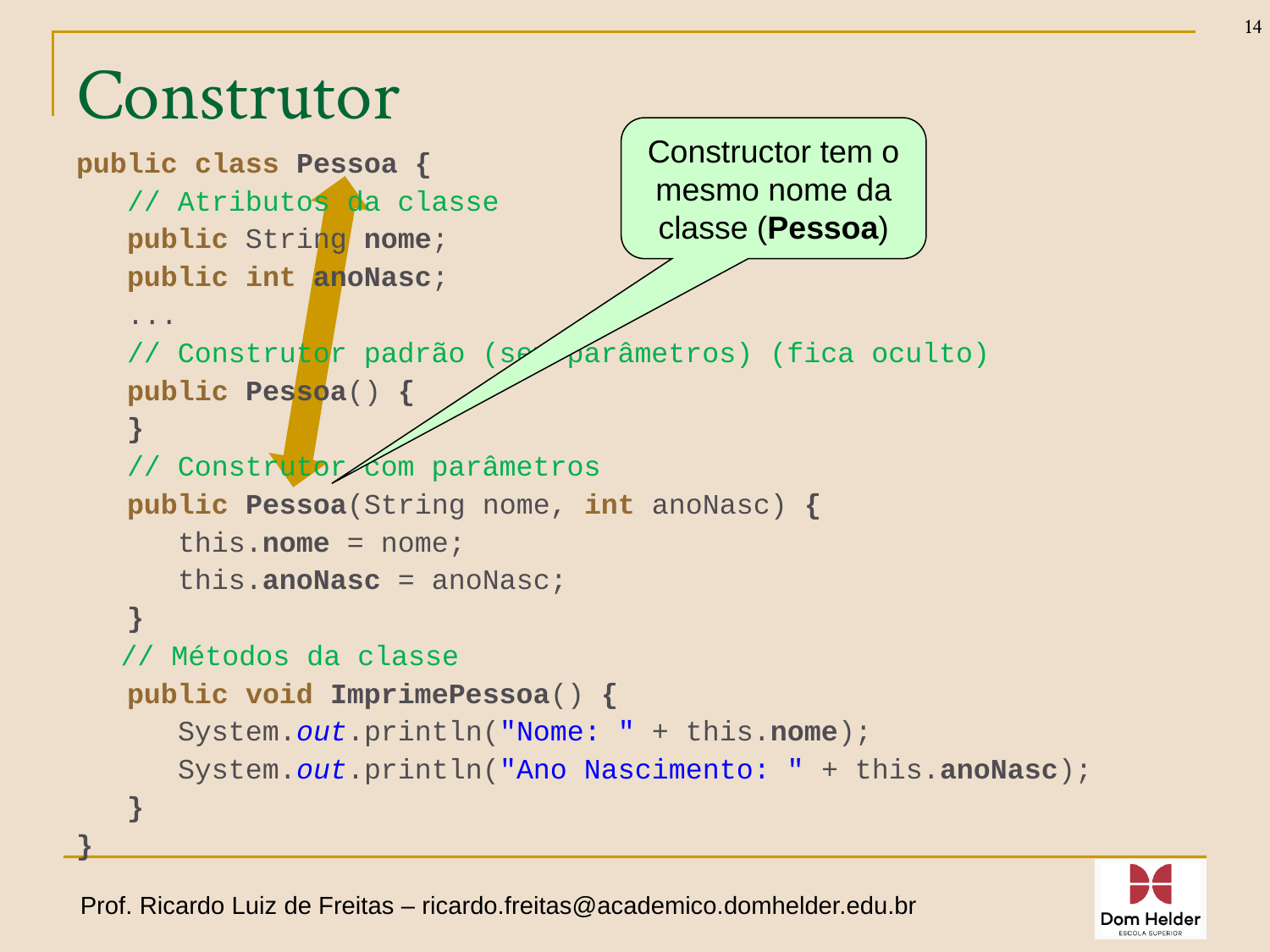

14
# Construtor
Constructor tem o mesmo nome da classe (Pessoa)
public class Pessoa {
   // Atributos da classe
   public String nome;
   public int anoNasc;
   ...
   // Construtor padrão (sem parâmetros) (fica oculto)
   public Pessoa() {
   }
   // Construtor com parâmetros
   public Pessoa(String nome, int anoNasc) {
      this.nome = nome;
      this.anoNasc = anoNasc;
   }
       // Métodos da classe
   public void ImprimePessoa() {
      System.out.println("Nome: " + this.nome);
      System.out.println("Ano Nascimento: " + this.anoNasc);
   }
}